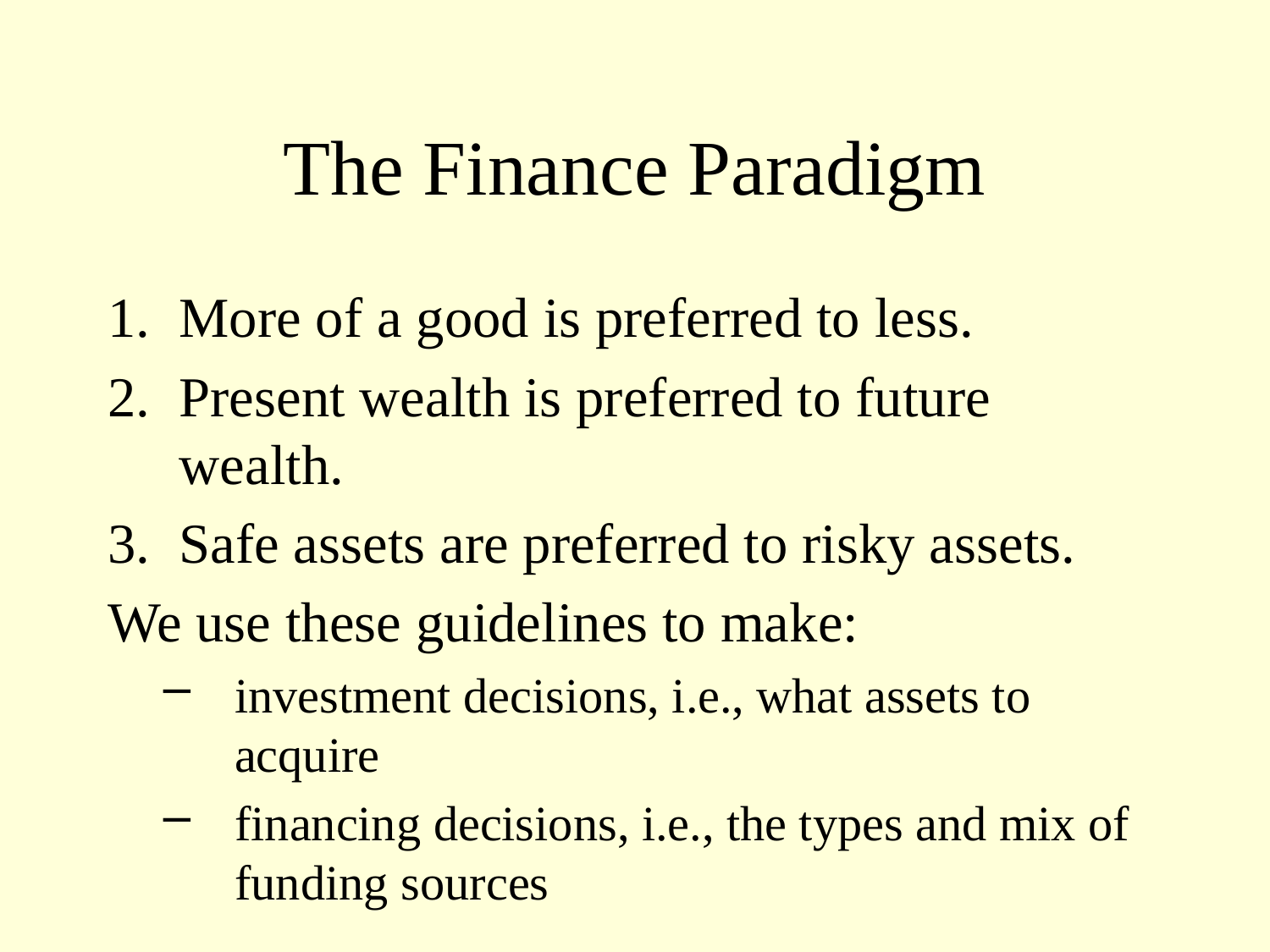

# The Finance Paradigm
More of a good is preferred to less.
Present wealth is preferred to future wealth.
Safe assets are preferred to risky assets.
We use these guidelines to make:
investment decisions, i.e., what assets to acquire
financing decisions, i.e., the types and mix of funding sources

17